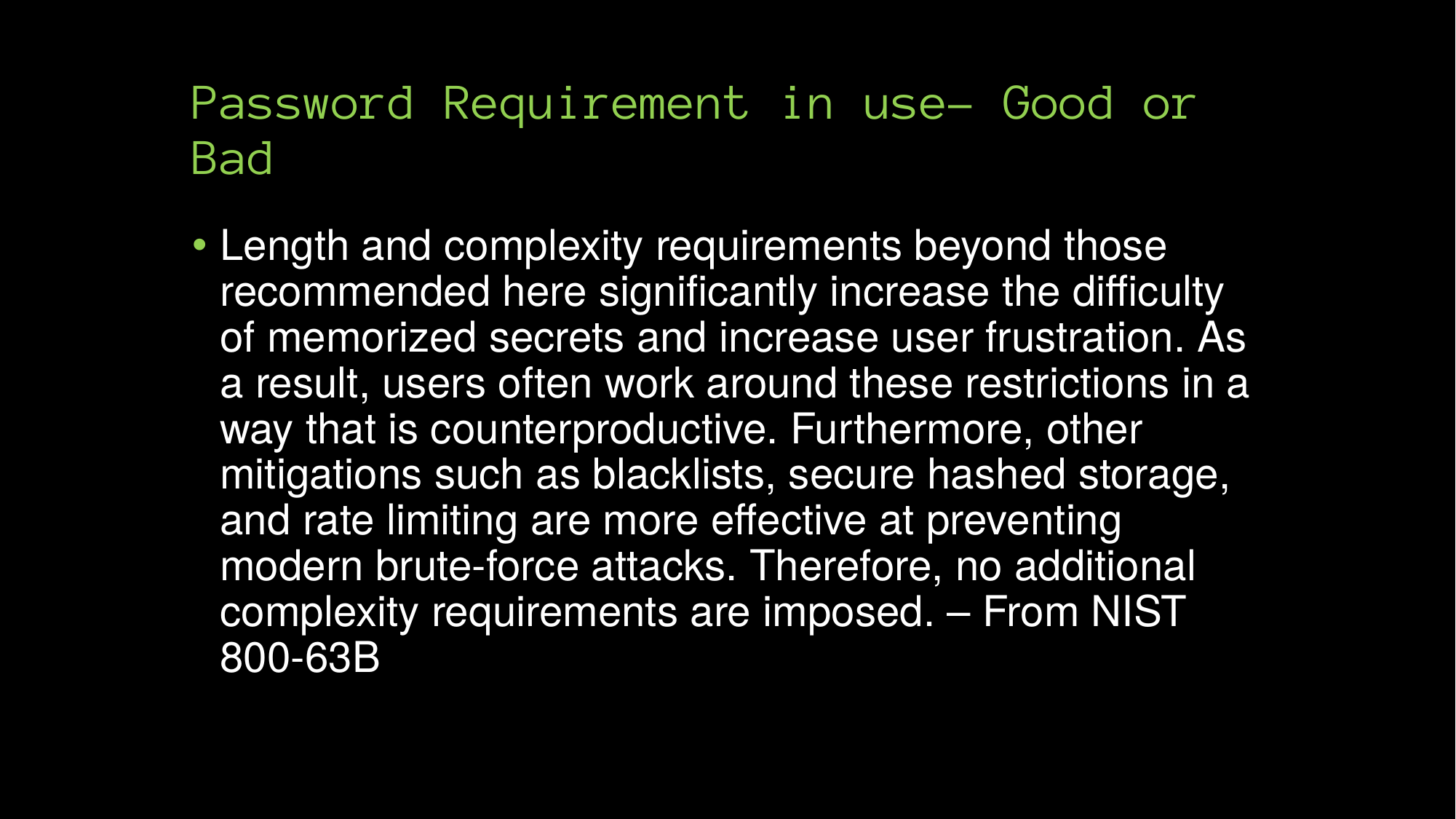

# Password Requirement in use- Good or Bad
Length and complexity requirements beyond those recommended here significantly increase the difficulty of memorized secrets and increase user frustration. As a result, users often work around these restrictions in a way that is counterproductive. Furthermore, other mitigations such as blacklists, secure hashed storage, and rate limiting are more effective at preventing modern brute-force attacks. Therefore, no additional complexity requirements are imposed. – From NIST 800-63B